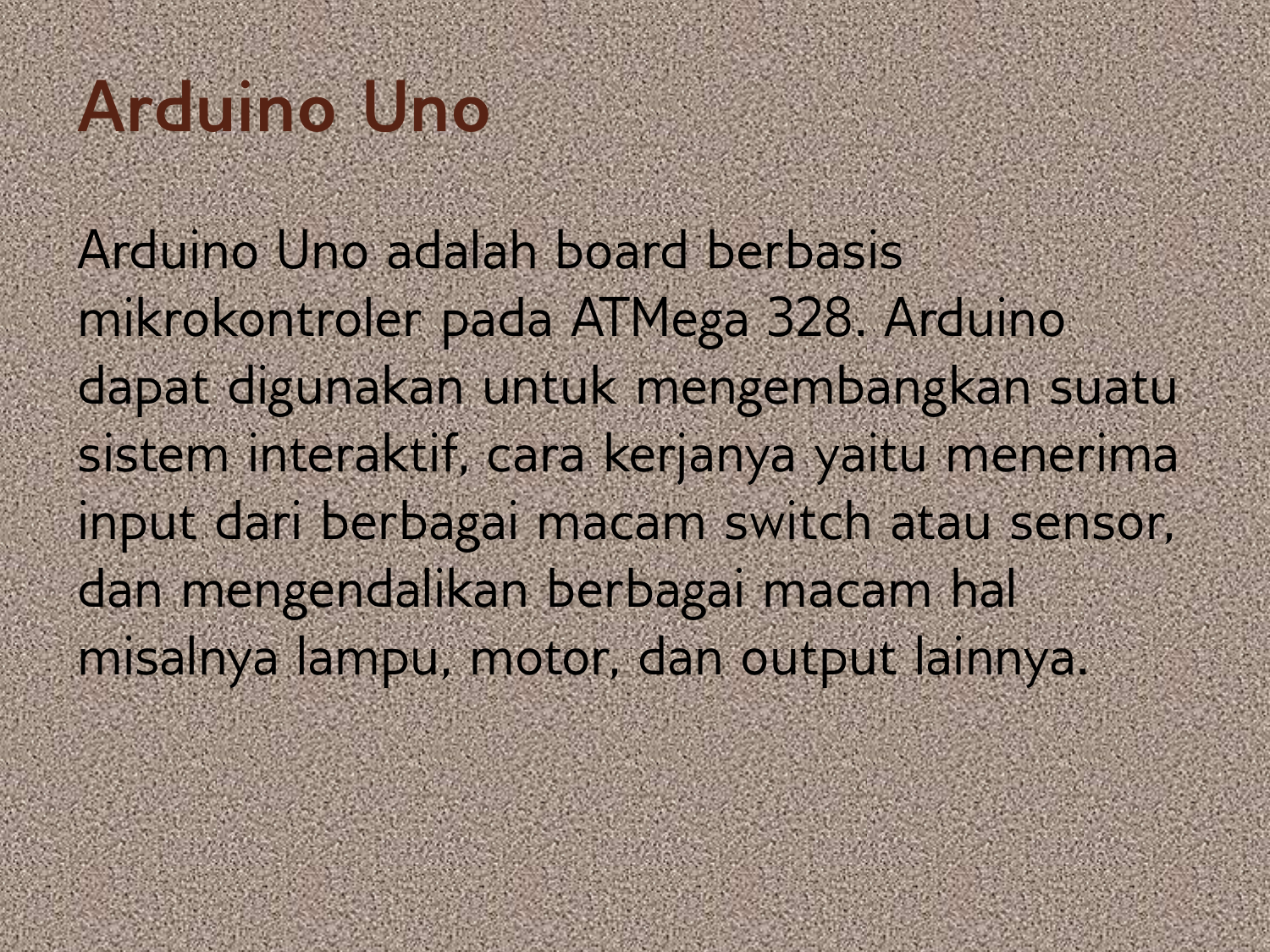

# Arduino Uno
Arduino Uno adalah board berbasis mikrokontroler pada ATMega 328. Arduino dapat digunakan untuk mengembangkan suatu sistem interaktif, cara kerjanya yaitu menerima input dari berbagai macam switch atau sensor, dan mengendalikan berbagai macam hal misalnya lampu, motor, dan output lainnya.